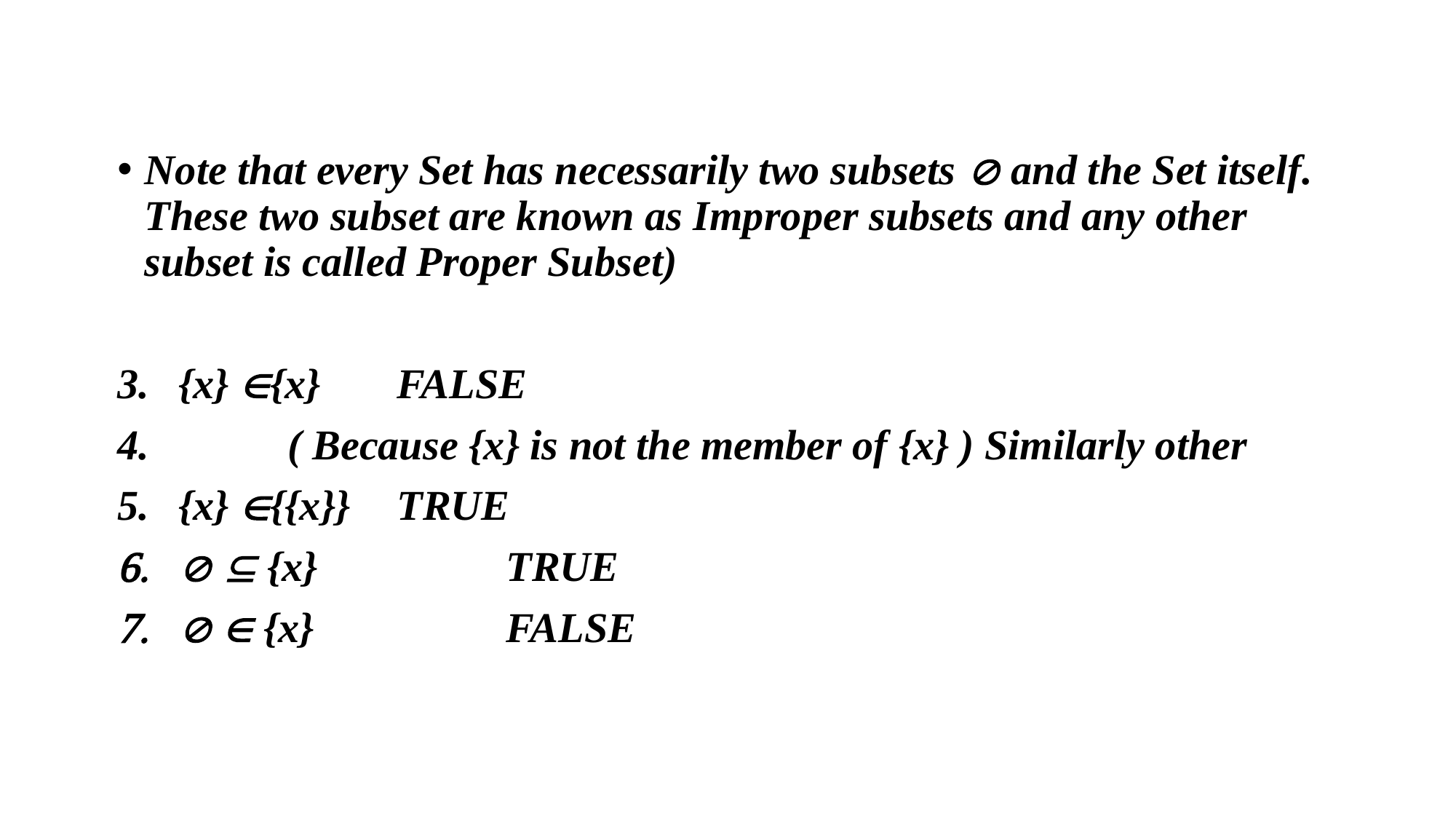

Note that every Set has necessarily two subsets ∅ and the Set itself. These two subset are known as Improper subsets and any other subset is called Proper Subset)

{x} ∈{x}	FALSE
	( Because {x} is not the member of {x} ) Similarly other
{x} ∈{{x}}	TRUE
∅ ⊆ {x}		TRUE
∅ ∈ {x}		FALSE